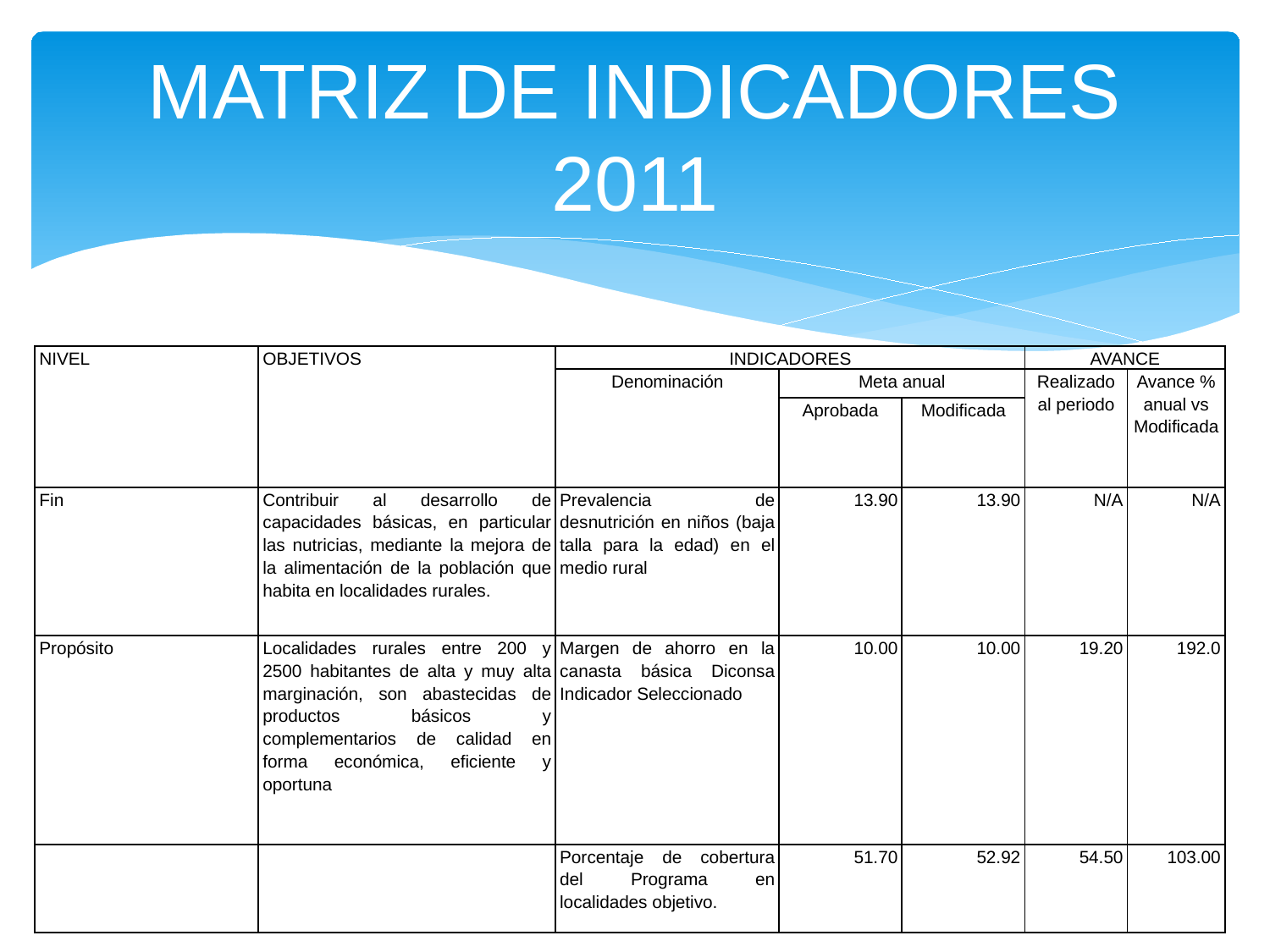

# MATRIZ DE INDICADORES 2011
| NIVEL | OBJETIVOS | INDICADORES |  |  | AVANCE |  |
| --- | --- | --- | --- | --- | --- | --- |
|  |  | Denominación | Meta anual |  | Realizado al periodo | Avance % anual vs Modificada |
|  |  |  | Aprobada | Modificada |  |  |
| Fin | Contribuir al desarrollo de capacidades básicas, en particular las nutricias, mediante la mejora de la alimentación de la población que habita en localidades rurales. | Prevalencia de desnutrición en niños (baja talla para la edad) en el medio rural | 13.90 | 13.90 | N/A | N/A |
| Propósito | Localidades rurales entre 200 y 2500 habitantes de alta y muy alta marginación, son abastecidas de productos básicos y complementarios de calidad en forma económica, eficiente y oportuna | Margen de ahorro en la canasta básica Diconsa Indicador Seleccionado | 10.00 | 10.00 | 19.20 | 192.0 |
|  |  | Porcentaje de cobertura del Programa en localidades objetivo. | 51.70 | 52.92 | 54.50 | 103.00 |